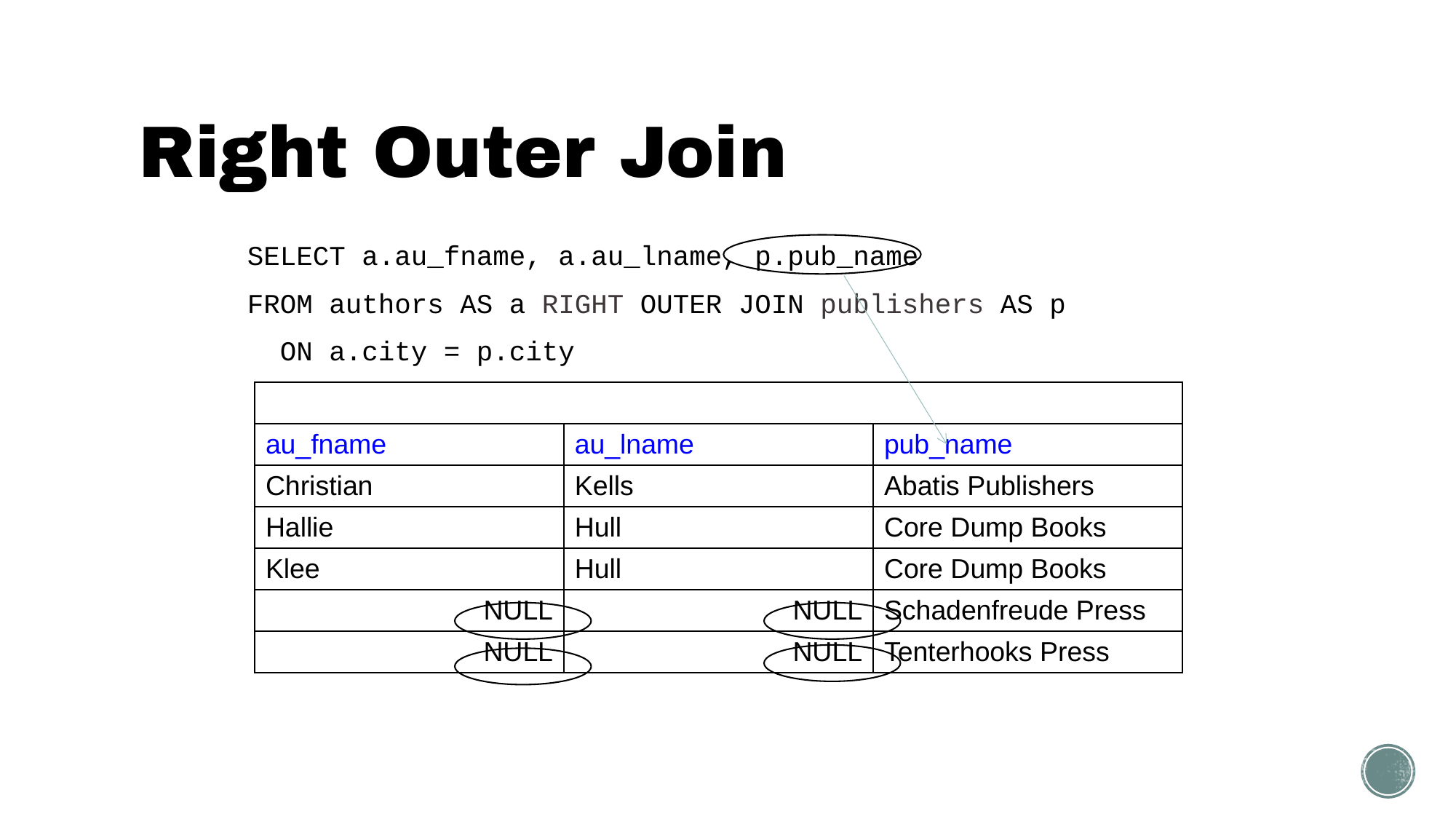

# Right Outer Join

SELECT a.au_fname, a.au_lname, p.pub_name
FROM authors AS a RIGHT OUTER JOIN publishers AS p
  ON a.city = p.city

|  |  |  |
| --- | --- | --- |
| au\_fname | au\_lname | pub\_name |
| Christian | Kells | Abatis Publishers |
| Hallie | Hull | Core Dump Books |
| Klee | Hull | Core Dump Books |
| NULL | NULL | Schadenfreude Press |
| NULL | NULL | Tenterhooks Press |